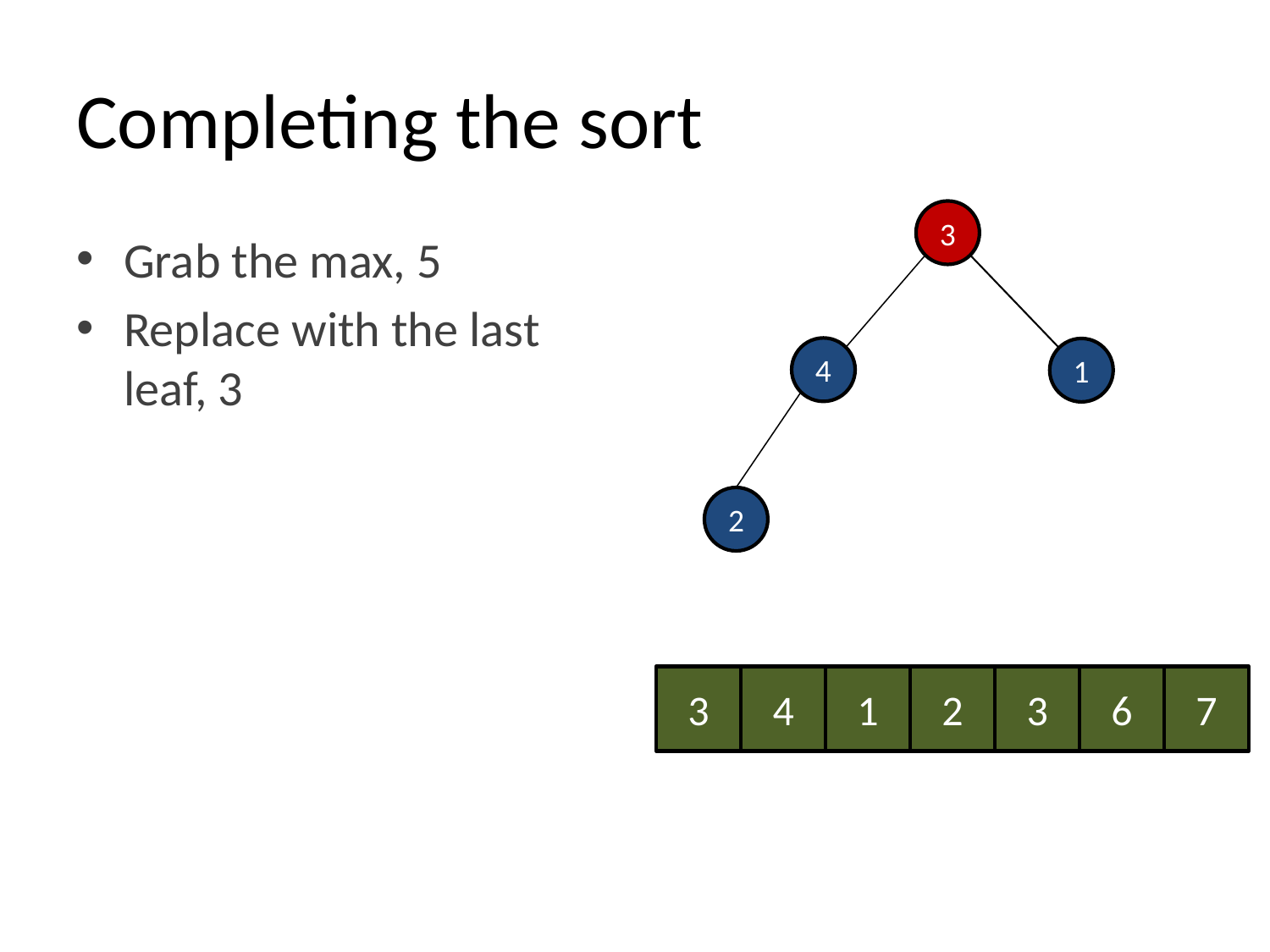

# Completing the sort
3
Grab the max, 5
Replace with the last leaf, 3
4
1
2
3
4
1
2
3
6
7